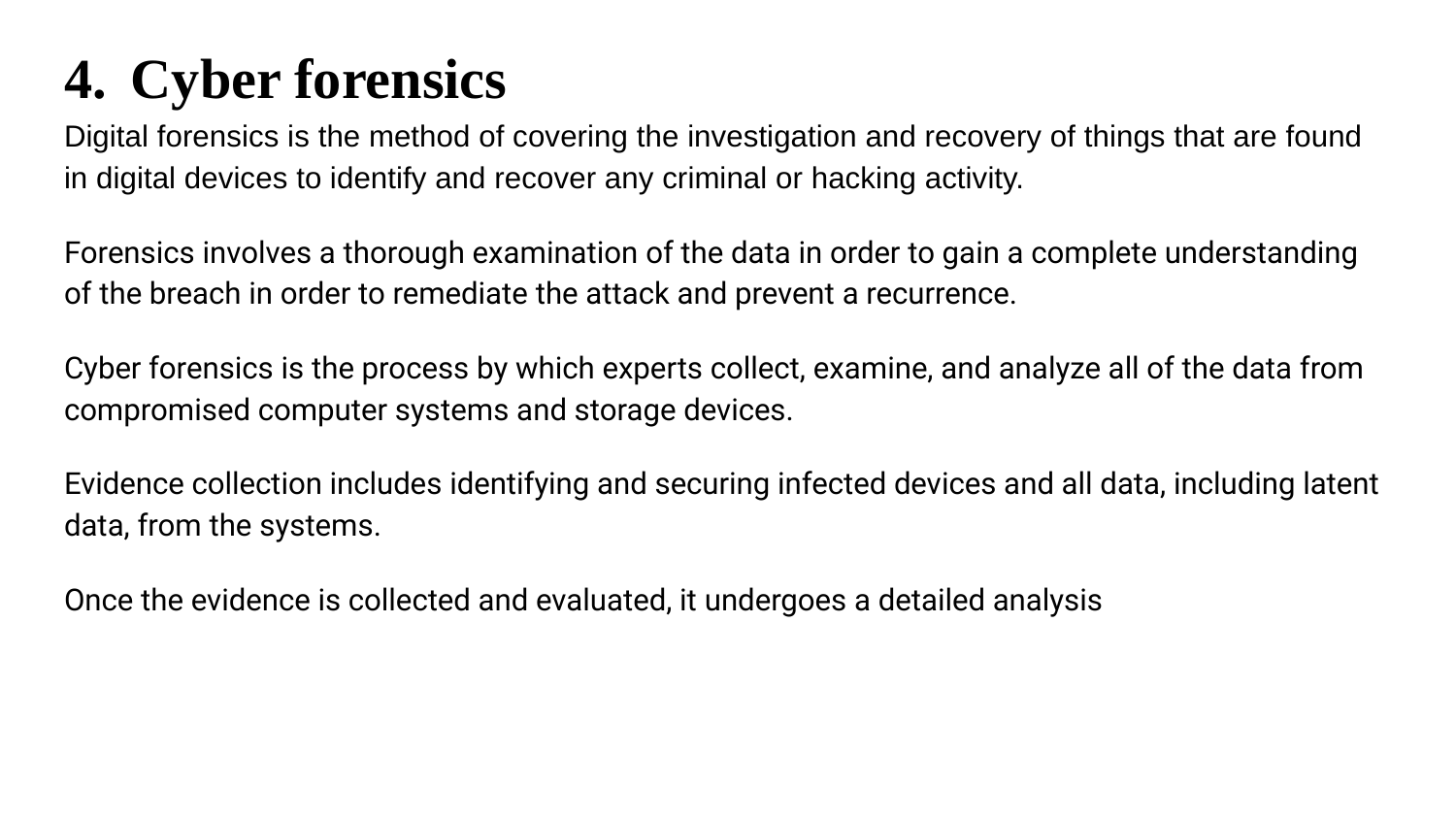

# 4.  Cyber forensics
Digital forensics is the method of covering the investigation and recovery of things that are found in digital devices to identify and recover any criminal or hacking activity.
Forensics involves a thorough examination of the data in order to gain a complete understanding of the breach in order to remediate the attack and prevent a recurrence.
Cyber forensics is the process by which experts collect, examine, and analyze all of the data from compromised computer systems and storage devices.
Evidence collection includes identifying and securing infected devices and all data, including latent data, from the systems.
Once the evidence is collected and evaluated, it undergoes a detailed analysis